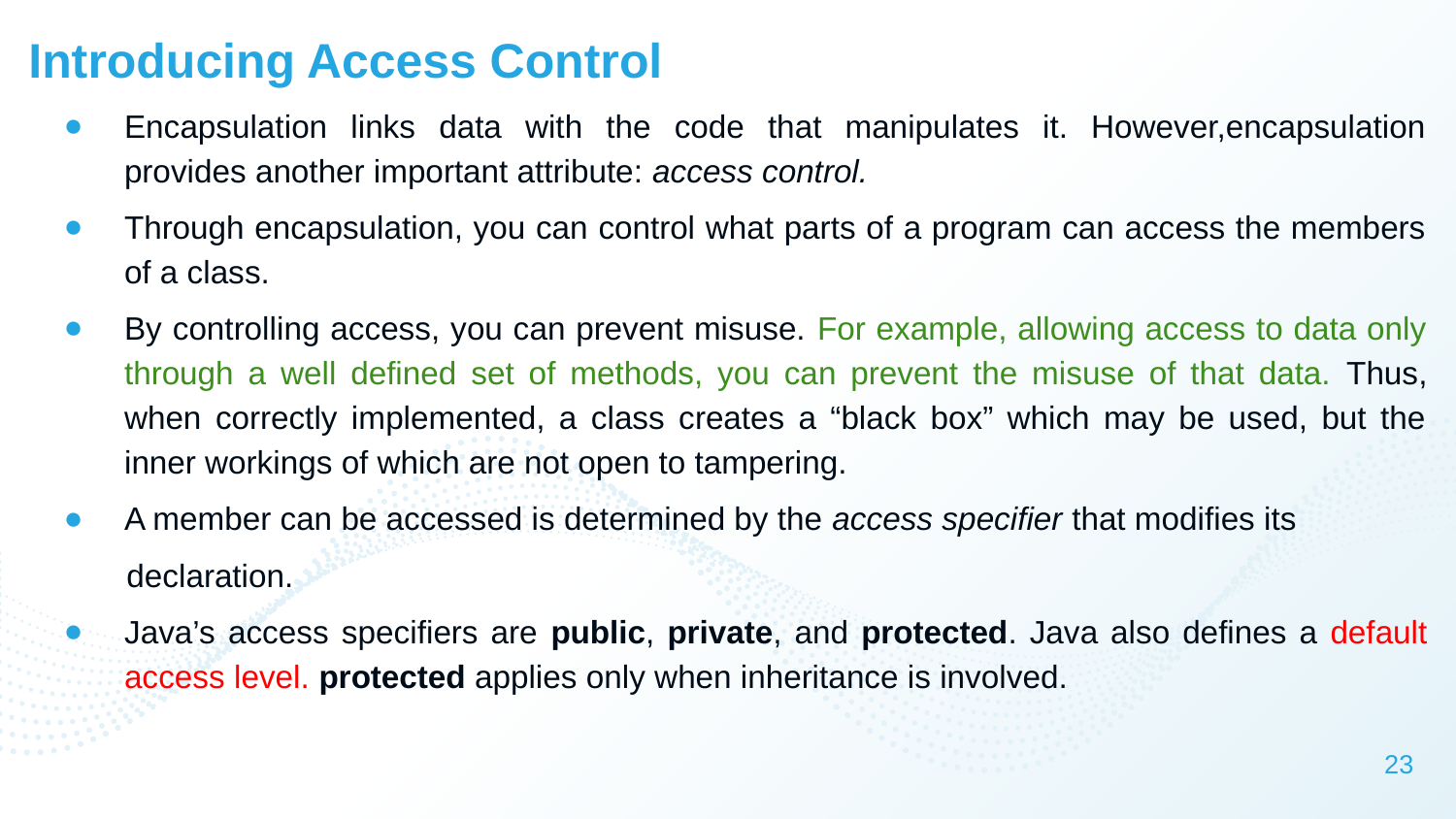

# Introducing Access Control
Encapsulation links data with the code that manipulates it. However,encapsulation provides another important attribute: access control.
Through encapsulation, you can control what parts of a program can access the members of a class.
By controlling access, you can prevent misuse. For example, allowing access to data only through a well defined set of methods, you can prevent the misuse of that data. Thus, when correctly implemented, a class creates a “black box” which may be used, but the inner workings of which are not open to tampering.
A member can be accessed is determined by the access specifier that modifies its
       declaration.
Java’s access specifiers are public, private, and protected. Java also defines a default access level. protected applies only when inheritance is involved.
23